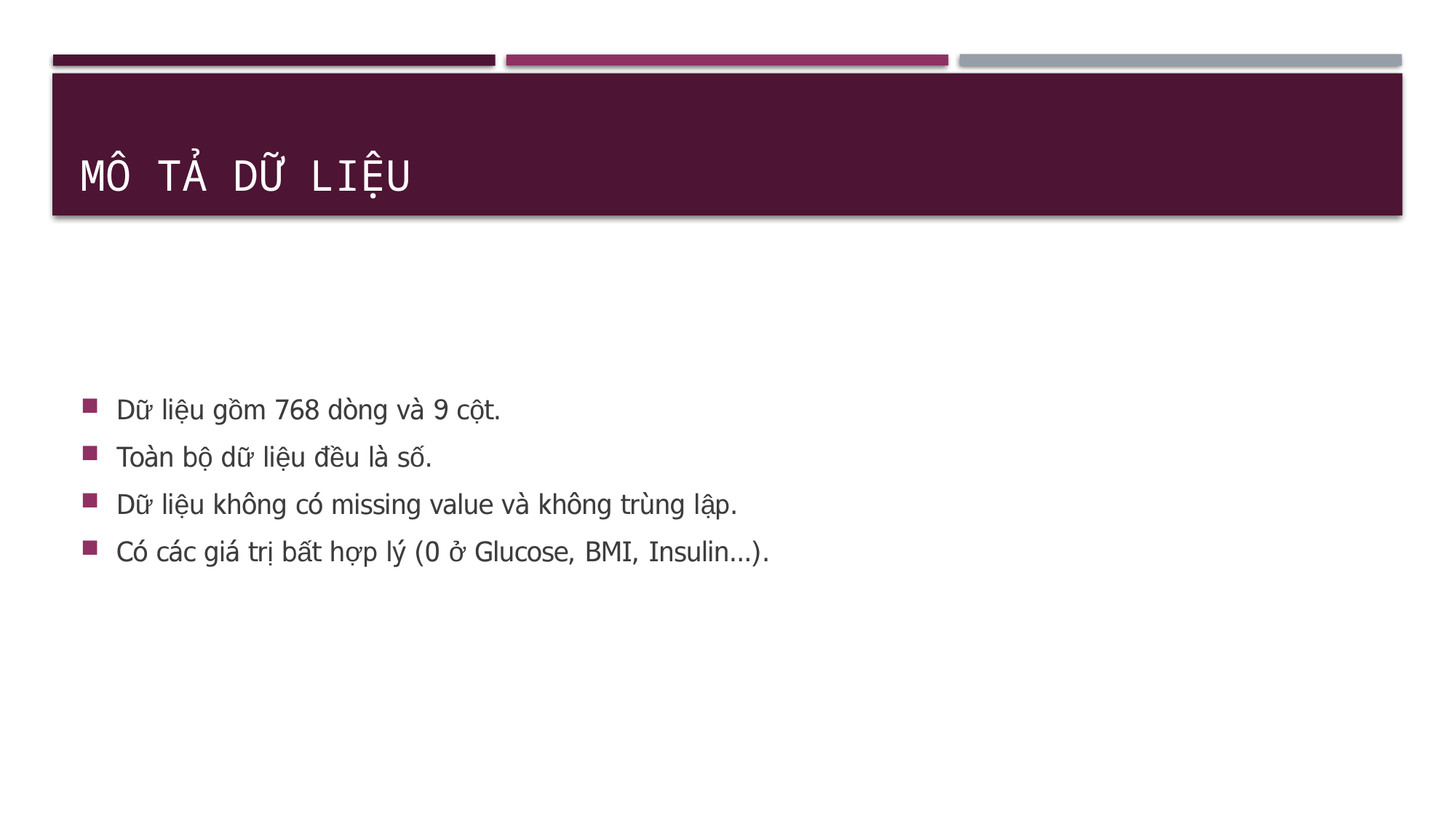

# MÔ tả dữ liệu
Dữ liệu gồm 768 dòng và 9 cột.
Toàn bộ dữ liệu đều là số.
Dữ liệu không có missing value và không trùng lập.
Có các giá trị bất hợp lý (0 ở Glucose, BMI, Insulin…).